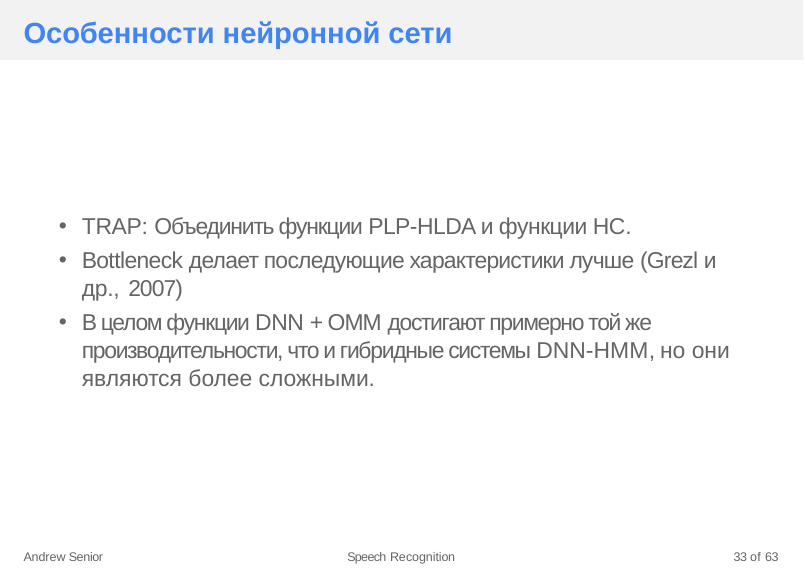

# Особенности нейронной сети
TRAP: Объединить функции PLP-HLDA и функции НС.
Bottleneck делает последующие характеристики лучше (Grezl и др., 2007)
В целом функции DNN +ОММ достигают примерно той же производительности, что и гибридные системы DNN-HMM, но они являются более сложными.
Andrew Senior
Speech Recognition
33 of 63